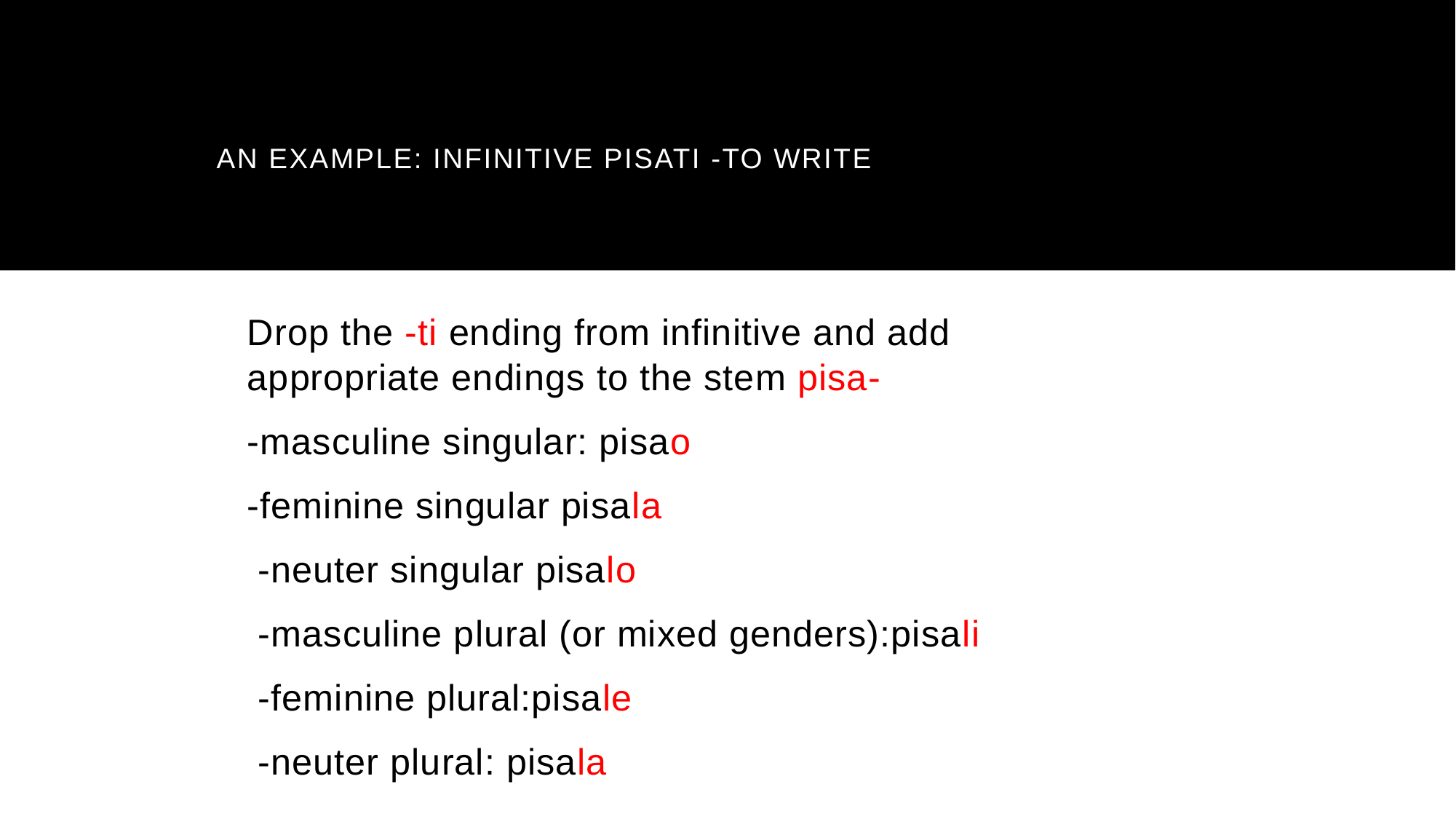

# An example: infinitive pisati -to write
Drop the -ti ending from infinitive and add appropriate endings to the stem pisa-
-masculine singular: pisao
-feminine singular pisala
 -neuter singular pisalo
 -masculine plural (or mixed genders):pisali
 -feminine plural:pisale
 -neuter plural: pisala